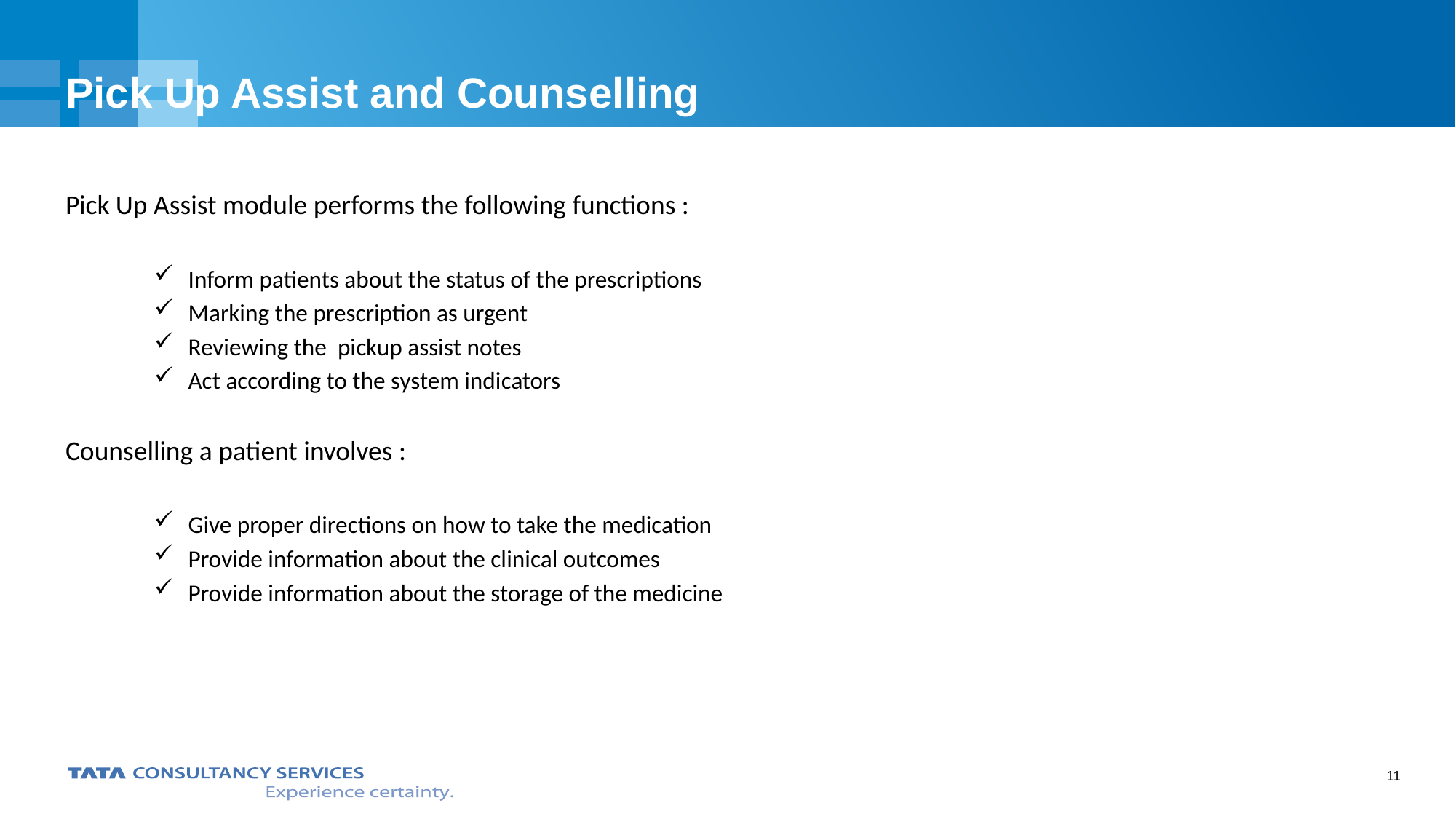

# Pick Up Assist and Counselling
Pick Up Assist module performs the following functions :

Inform patients about the status of the prescriptions
Marking the prescription as urgent
Reviewing the  pickup assist notes
Act according to the system indicators

Counselling a patient involves :

Give proper directions on how to take the medication
Provide information about the clinical outcomes
Provide information about the storage of the medicine